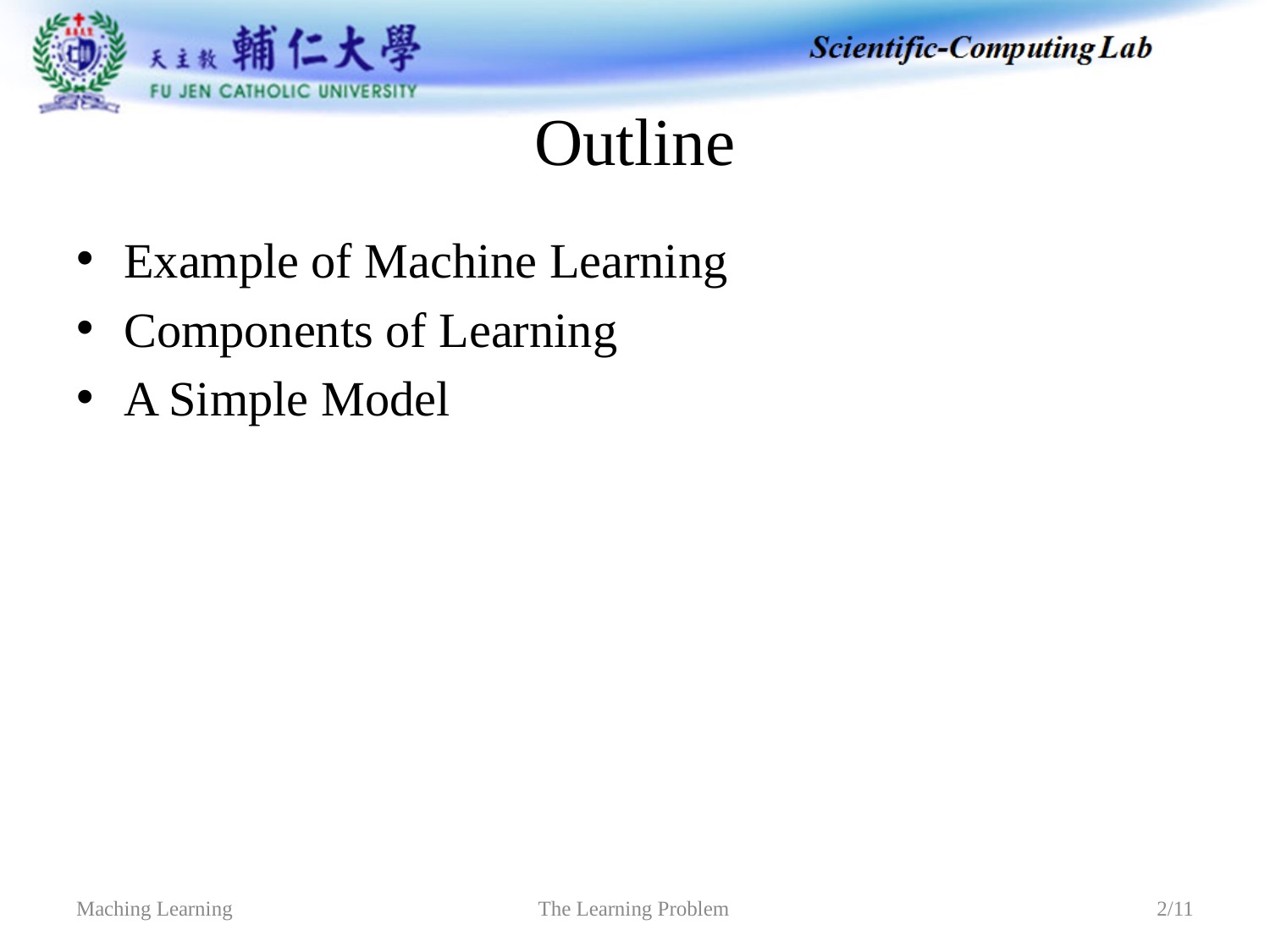

# Outline
Example of Machine Learning
Components of Learning
A Simple Model
The Learning Problem
Maching Learning
2/11